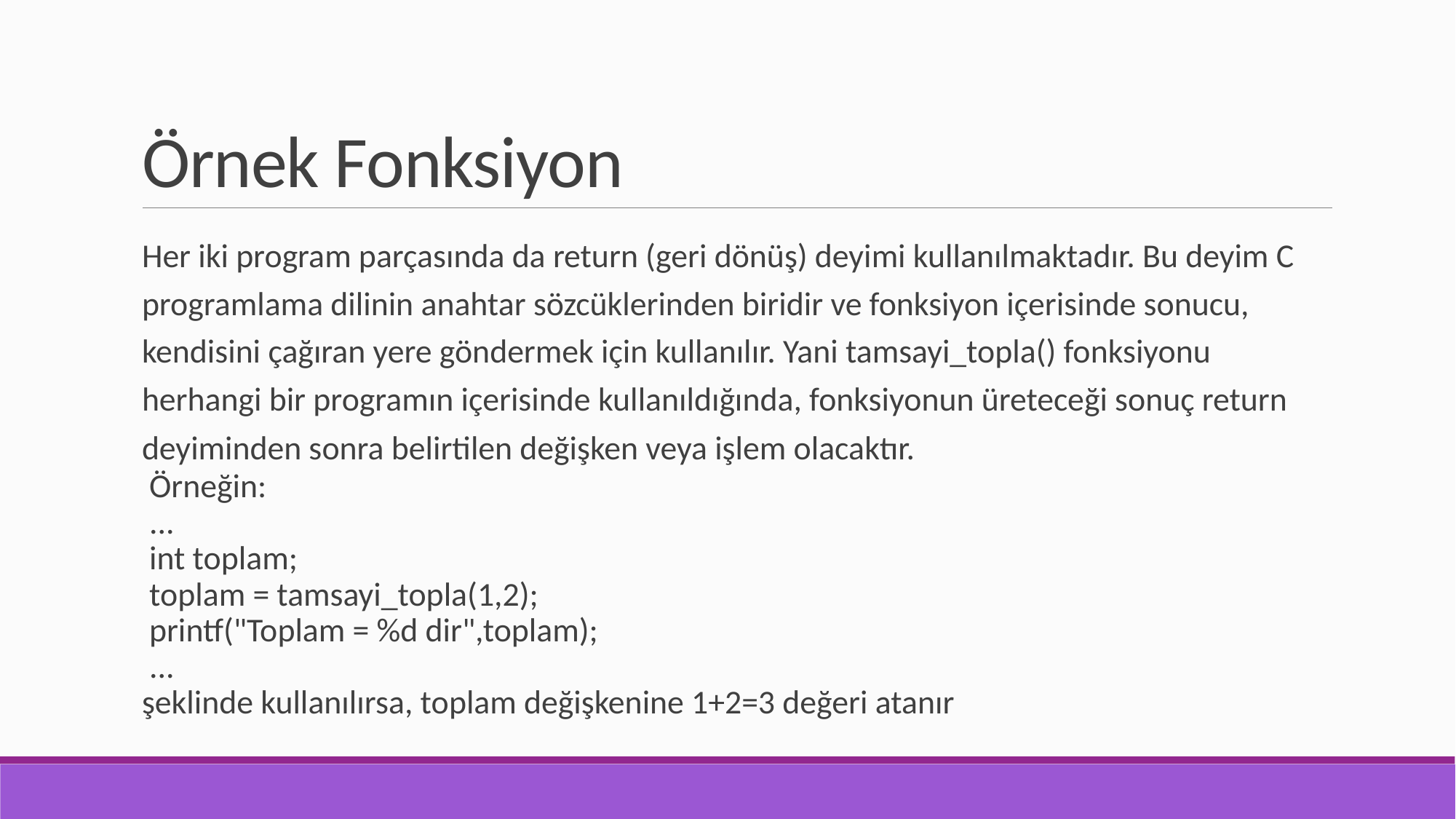

# Örnek Fonksiyon
Her iki program parçasında da return (geri dönüş) deyimi kullanılmaktadır. Bu deyim C programlama dilinin anahtar sözcüklerinden biridir ve fonksiyon içerisinde sonucu, kendisini çağıran yere göndermek için kullanılır. Yani tamsayi_topla() fonksiyonu herhangi bir programın içerisinde kullanıldığında, fonksiyonun üreteceği sonuç return deyiminden sonra belirtilen değişken veya işlem olacaktır.
 Örneğin:
 ...
 int toplam;
 toplam = tamsayi_topla(1,2);
 printf("Toplam = %d dir",toplam);
 ...
şeklinde kullanılırsa, toplam değişkenine 1+2=3 değeri atanır